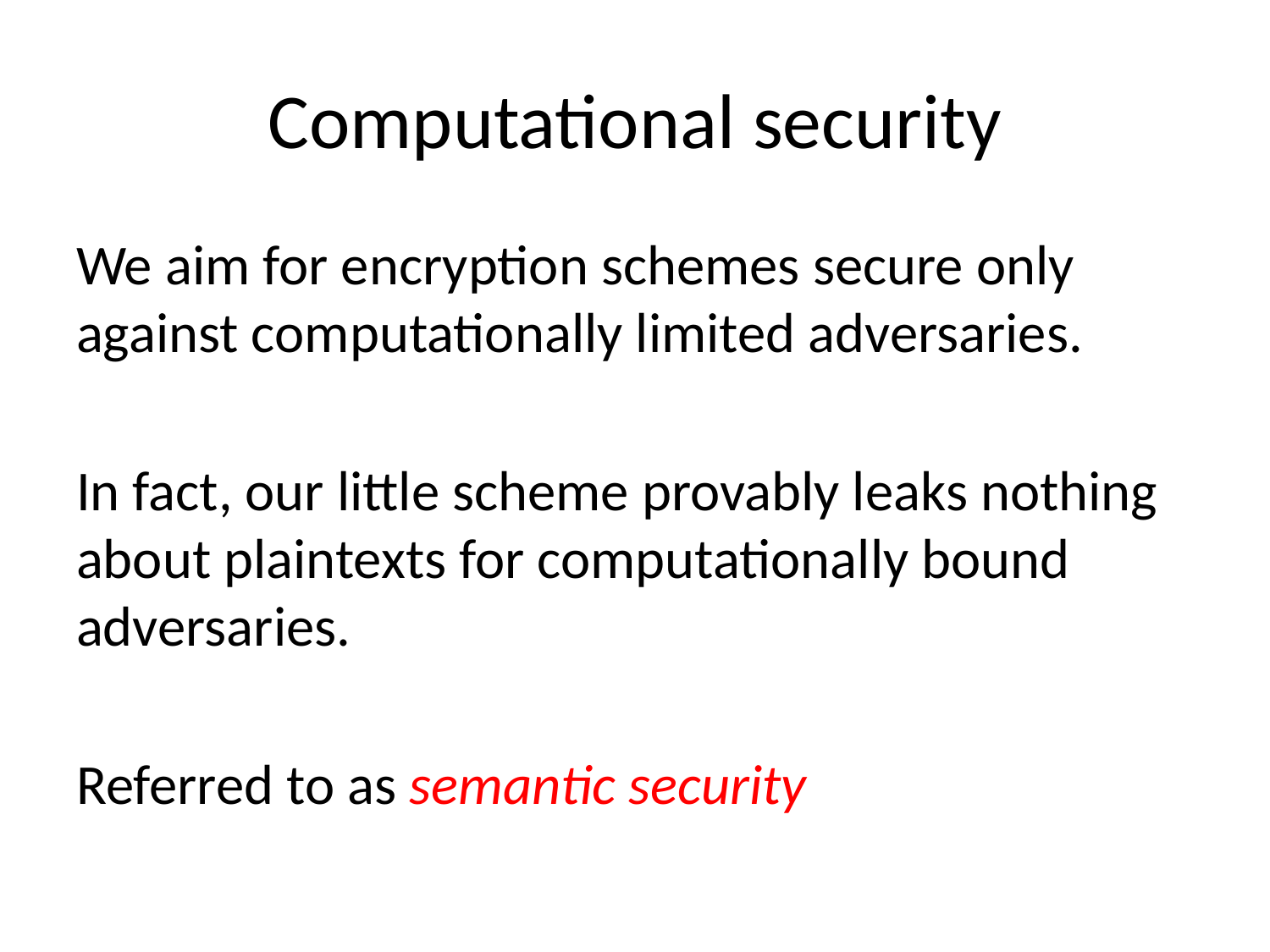

# Computational security
We aim for encryption schemes secure only against computationally limited adversaries.

In fact, our little scheme provably leaks nothing about plaintexts for computationally bound adversaries.

Referred to as semantic security